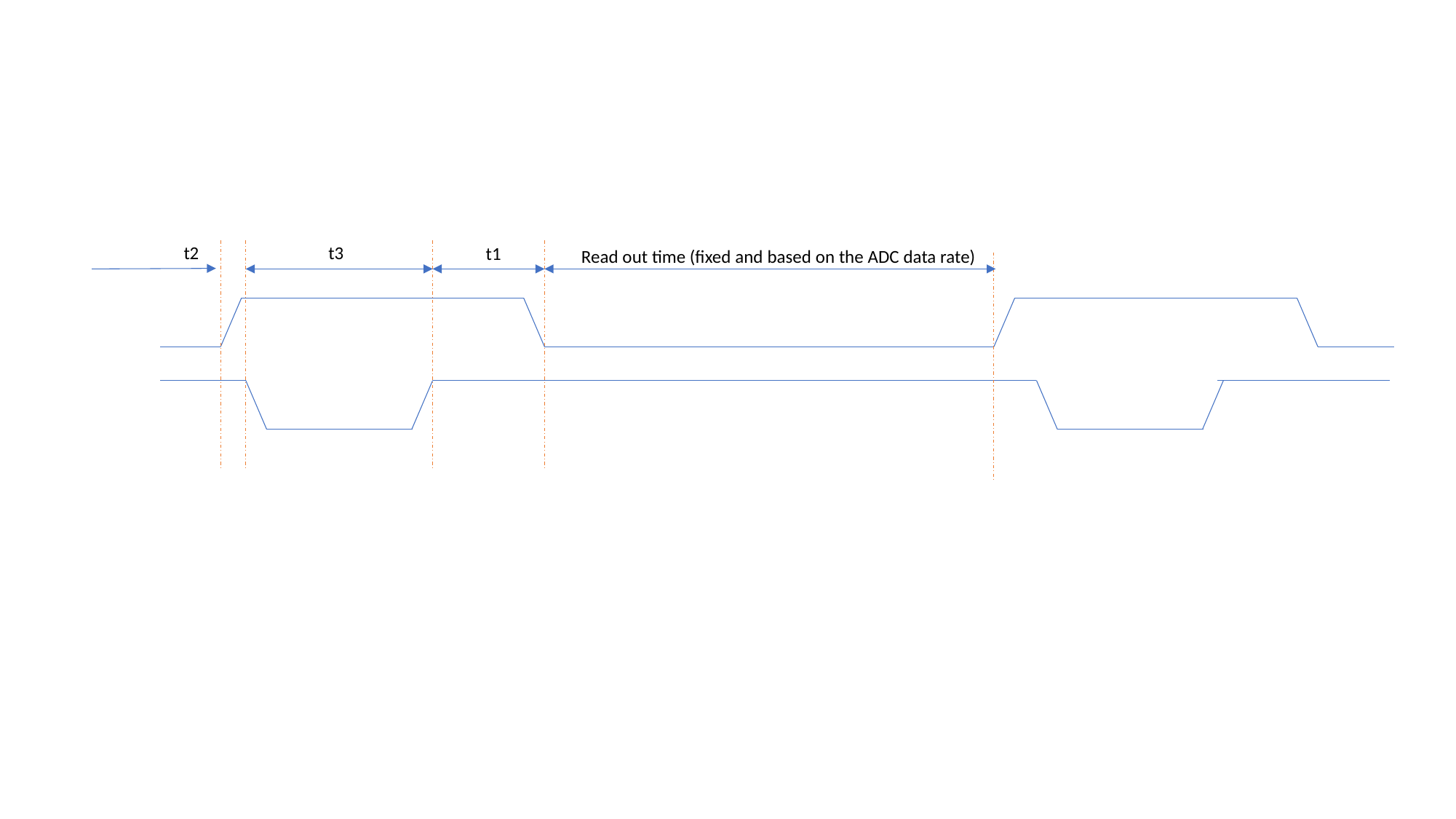

t2
t3
t1
Read out time (fixed and based on the ADC data rate)